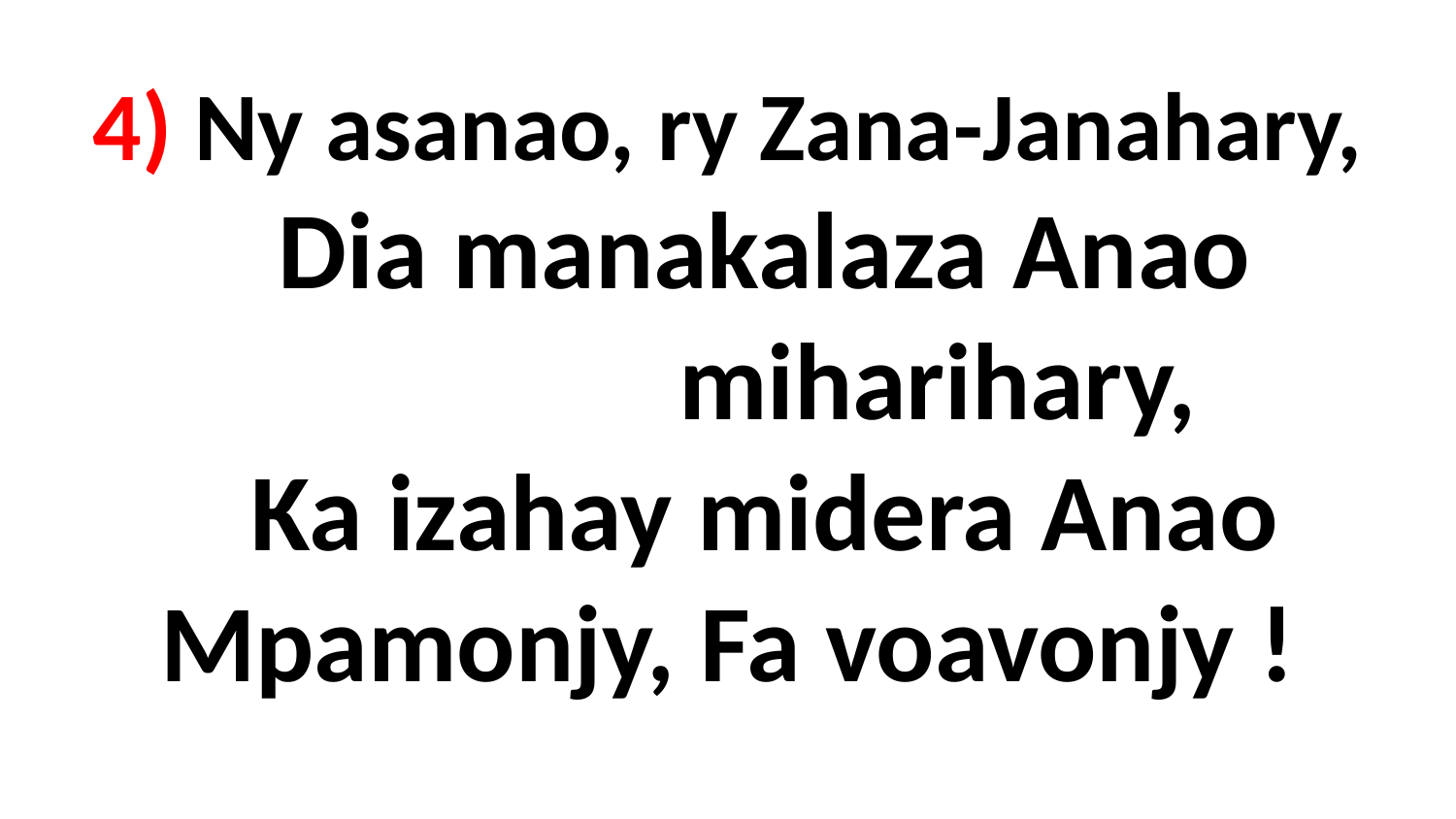

# 4) Ny asanao, ry Zana-Janahary, Dia manakalaza Anao miharihary, Ka izahay midera Anao Mpamonjy, Fa voavonjy !